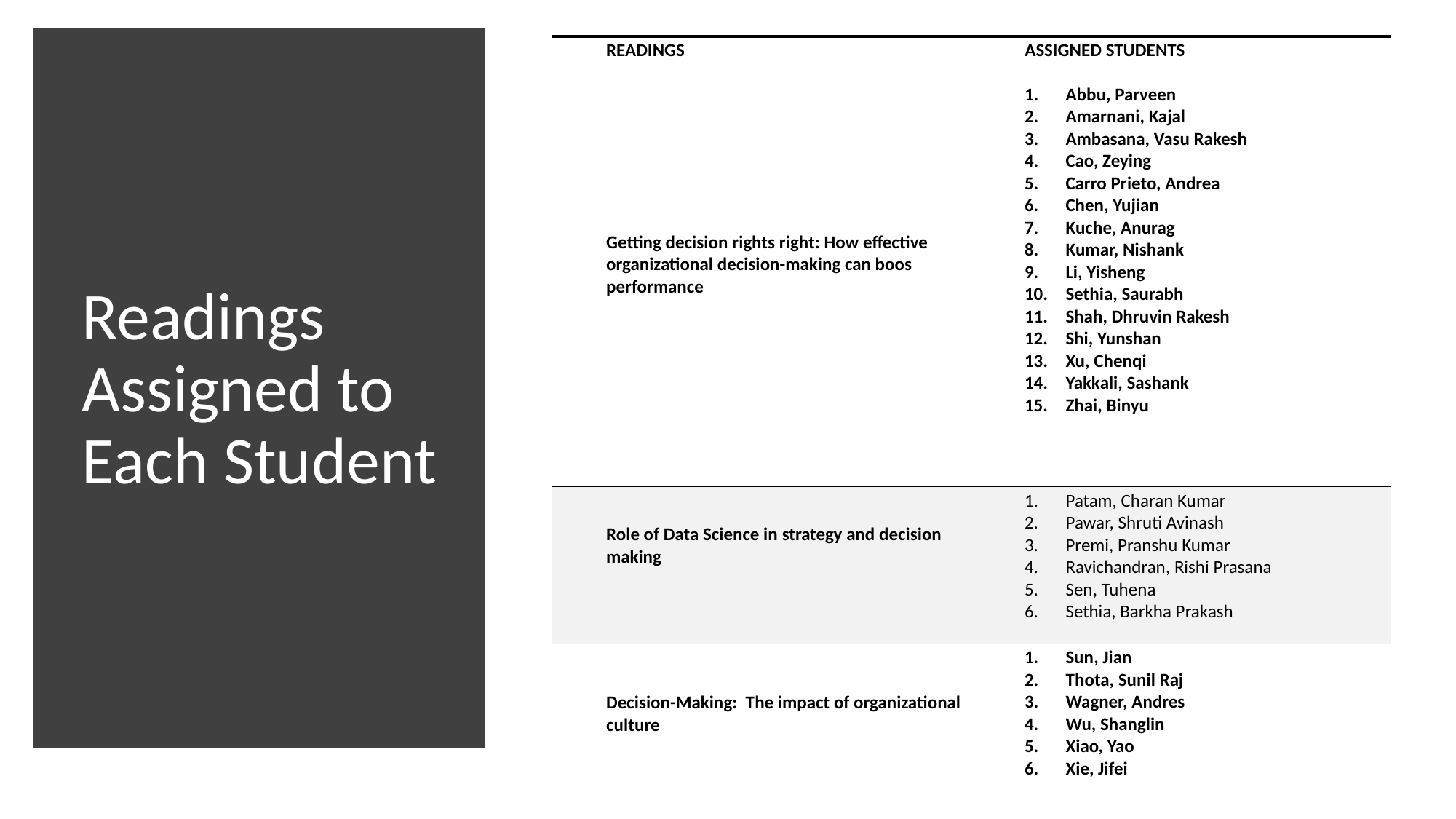

| READINGS | ASSIGNED STUDENTS |
| --- | --- |
| Getting decision rights right: How effective organizational decision-making can boos performance | Abbu, Parveen Amarnani, Kajal Ambasana, Vasu Rakesh Cao, Zeying Carro Prieto, Andrea Chen, Yujian Kuche, Anurag Kumar, Nishank Li, Yisheng Sethia, Saurabh Shah, Dhruvin Rakesh Shi, Yunshan Xu, Chenqi Yakkali, Sashank Zhai, Binyu |
| Role of Data Science in strategy and decision making | Patam, Charan Kumar Pawar, Shruti Avinash Premi, Pranshu Kumar Ravichandran, Rishi Prasana Sen, Tuhena Sethia, Barkha Prakash |
| Decision-Making: The impact of organizational culture | Sun, Jian Thota, Sunil Raj Wagner, Andres Wu, Shanglin Xiao, Yao Xie, Jifei |
# Readings Assigned to Each Student